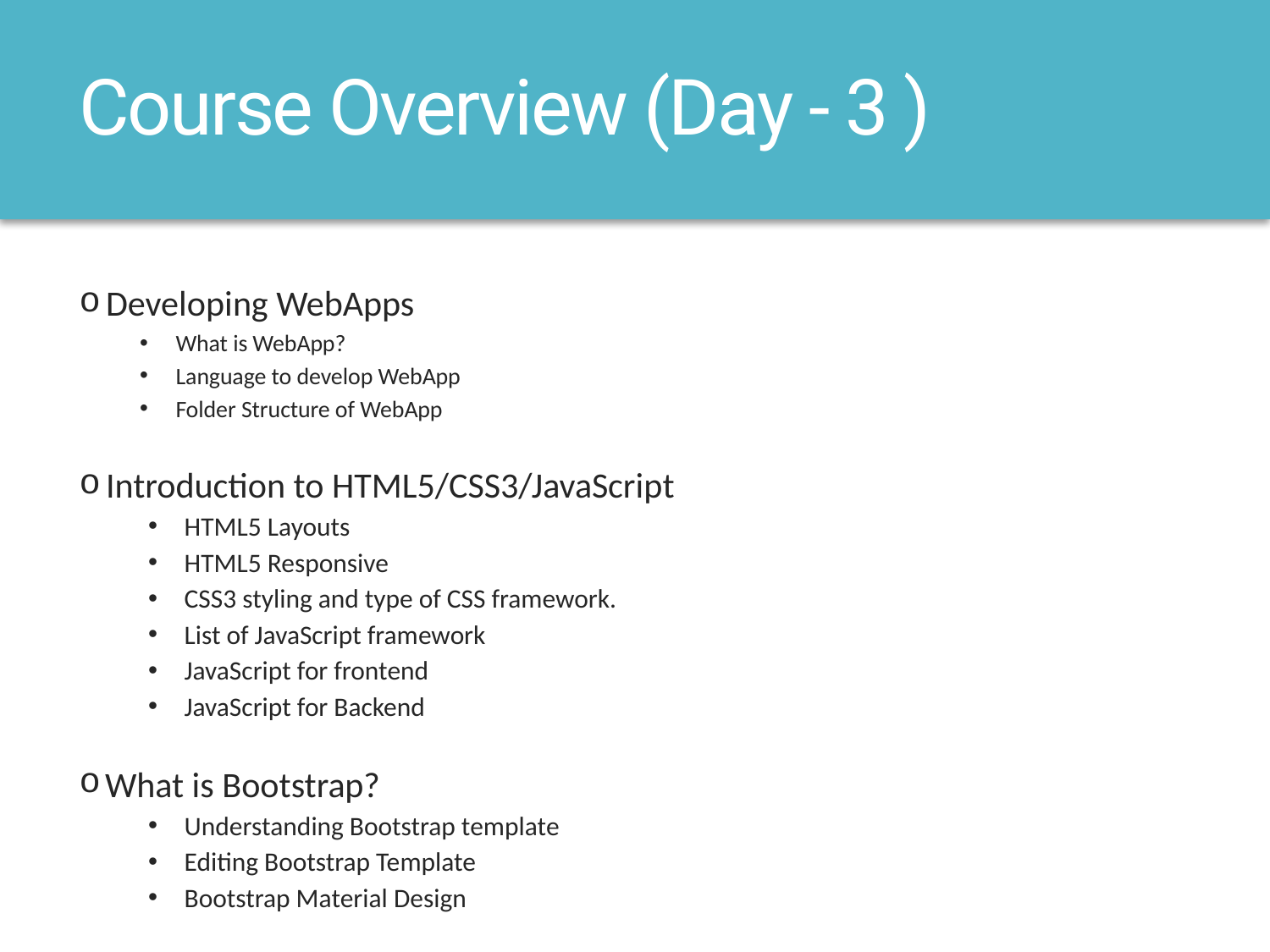

# Course Overview (Day - 3 )
 Developing WebApps
What is WebApp?
Language to develop WebApp
Folder Structure of WebApp
 Introduction to HTML5/CSS3/JavaScript
HTML5 Layouts
HTML5 Responsive
CSS3 styling and type of CSS framework.
List of JavaScript framework
JavaScript for frontend
JavaScript for Backend
 What is Bootstrap?
Understanding Bootstrap template
Editing Bootstrap Template
Bootstrap Material Design